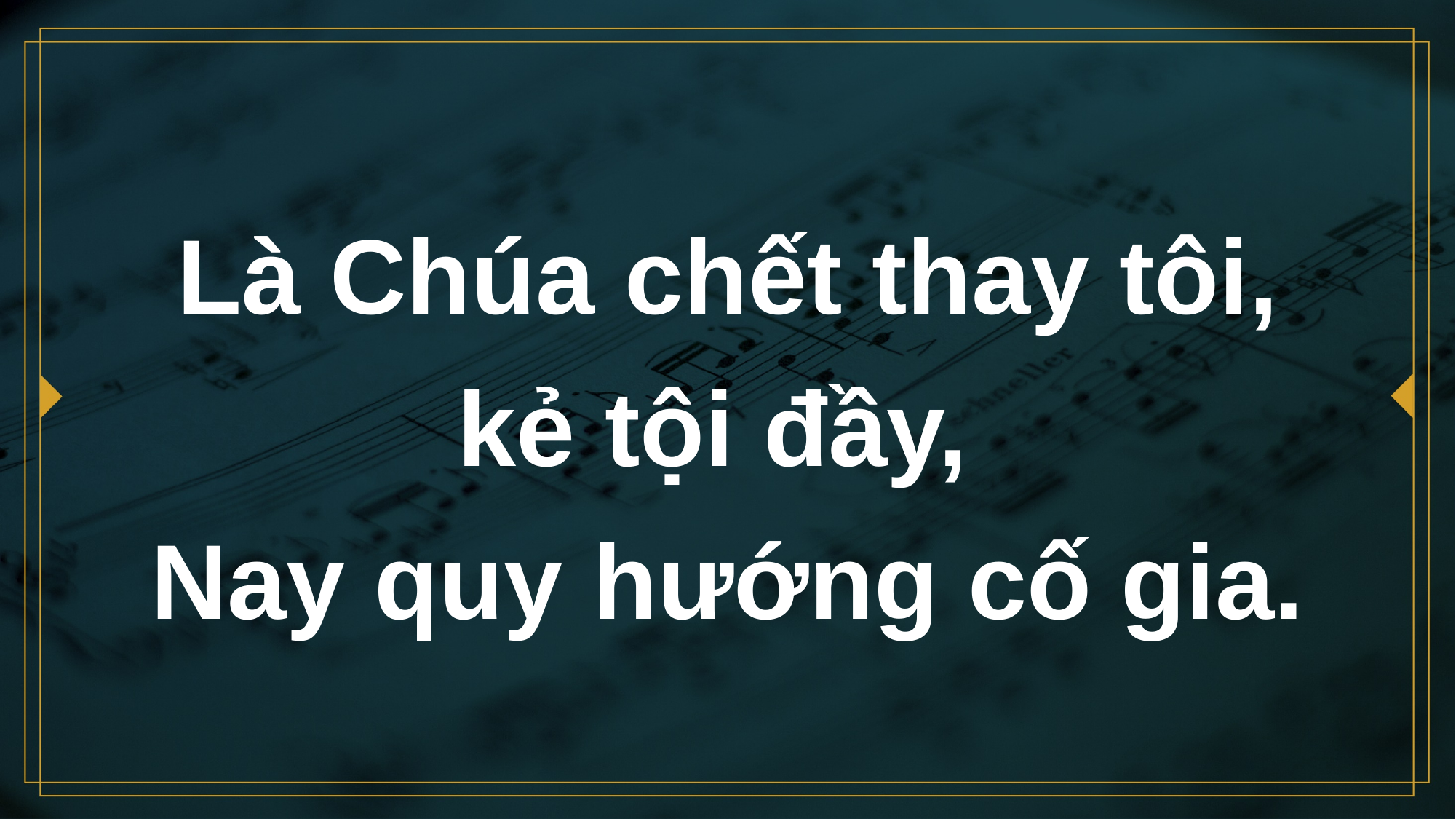

# Là Chúa chết thay tôi, kẻ tội đầy, Nay quy hướng cố gia.